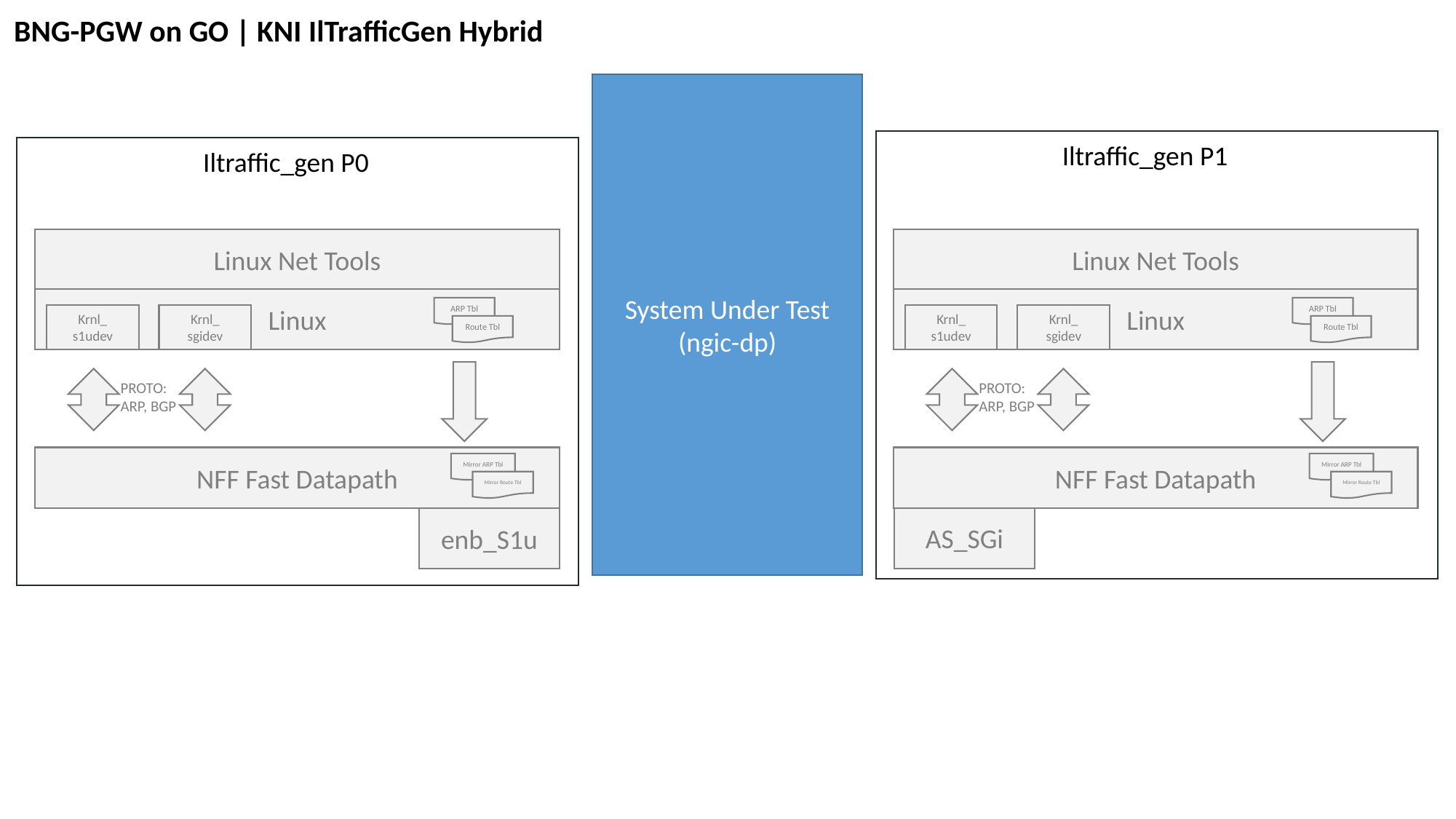

BNG-PGW on GO | KNI IlTrafficGen Hybrid
System Under Test (ngic-dp)

Iltraffic_gen P1

Iltraffic_gen P0
Linux Net Tools
Linux Net Tools
Linux
Linux
ARP Tbl
ARP Tbl
Krnl_
s1udev
Krnl_
sgidev
Krnl_
s1udev
Krnl_
sgidev
Route Tbl
Route Tbl

PROTO:
ARP, BGP
PROTO:
ARP, BGP

NFF Fast Datapath
NFF Fast Datapath
Mirror ARP Tbl
Mirror ARP Tbl
Mirror Route Tbl
Mirror Route Tbl
AS_SGi
enb_S1u